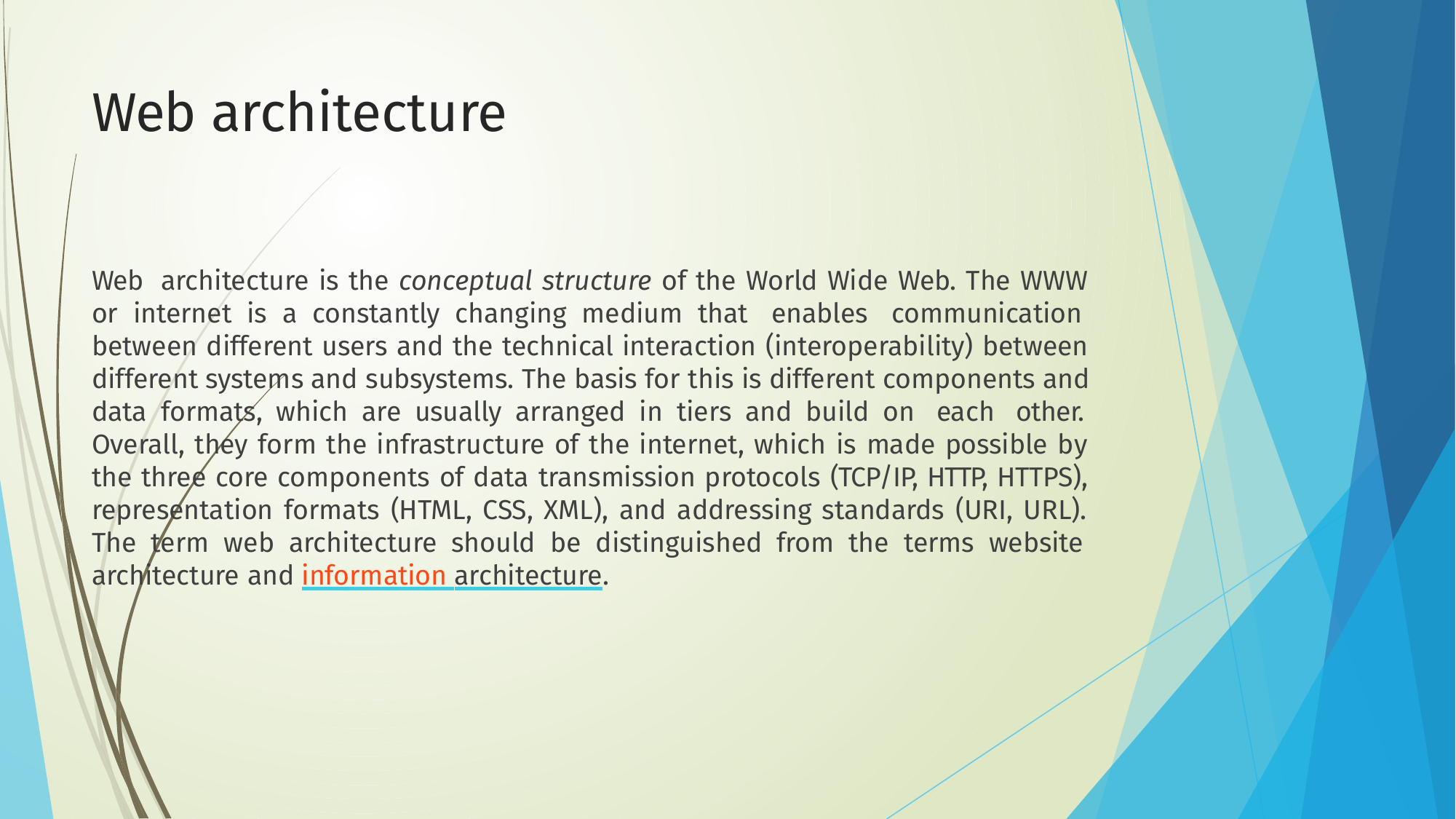

# Web architecture
Web architecture is the conceptual structure of the World Wide Web. The WWW  or internet is a constantly changing medium that enables communication  between different users and the technical interaction (interoperability) between  different systems and subsystems. The basis for this is different components and  data formats, which are usually arranged in tiers and build on each other.  Overall, they form the infrastructure of the internet, which is made possible by  the three core components of data transmission protocols (TCP/IP, HTTP, HTTPS),  representation formats (HTML, CSS, XML), and addressing standards (URI, URL).  The term web architecture should be distinguished from the terms website  architecture and information architecture.